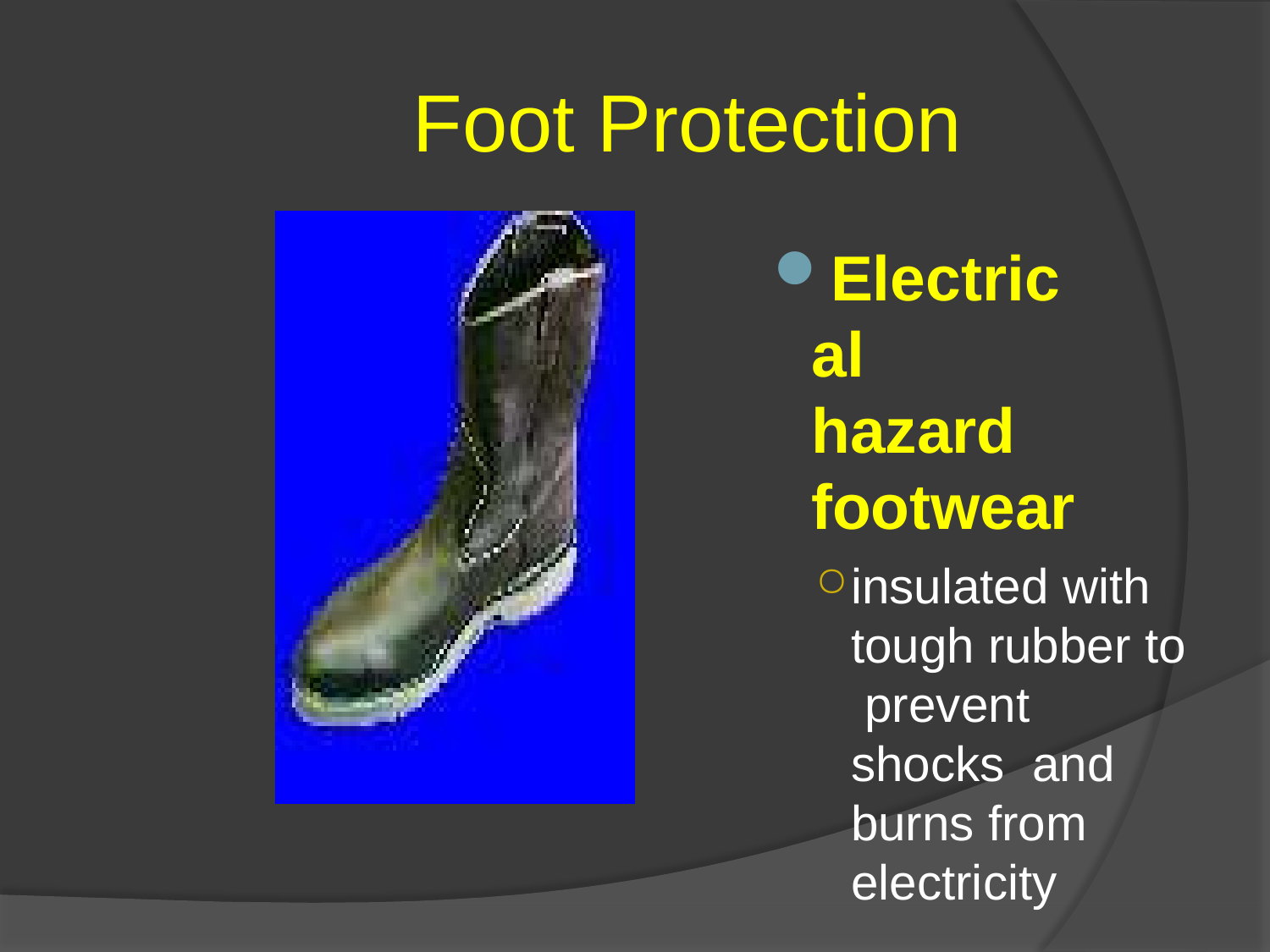

# Foot Protection

Electrical  hazard  footwear
insulated with  tough rubber to  prevent shocks  and burns from  electricity